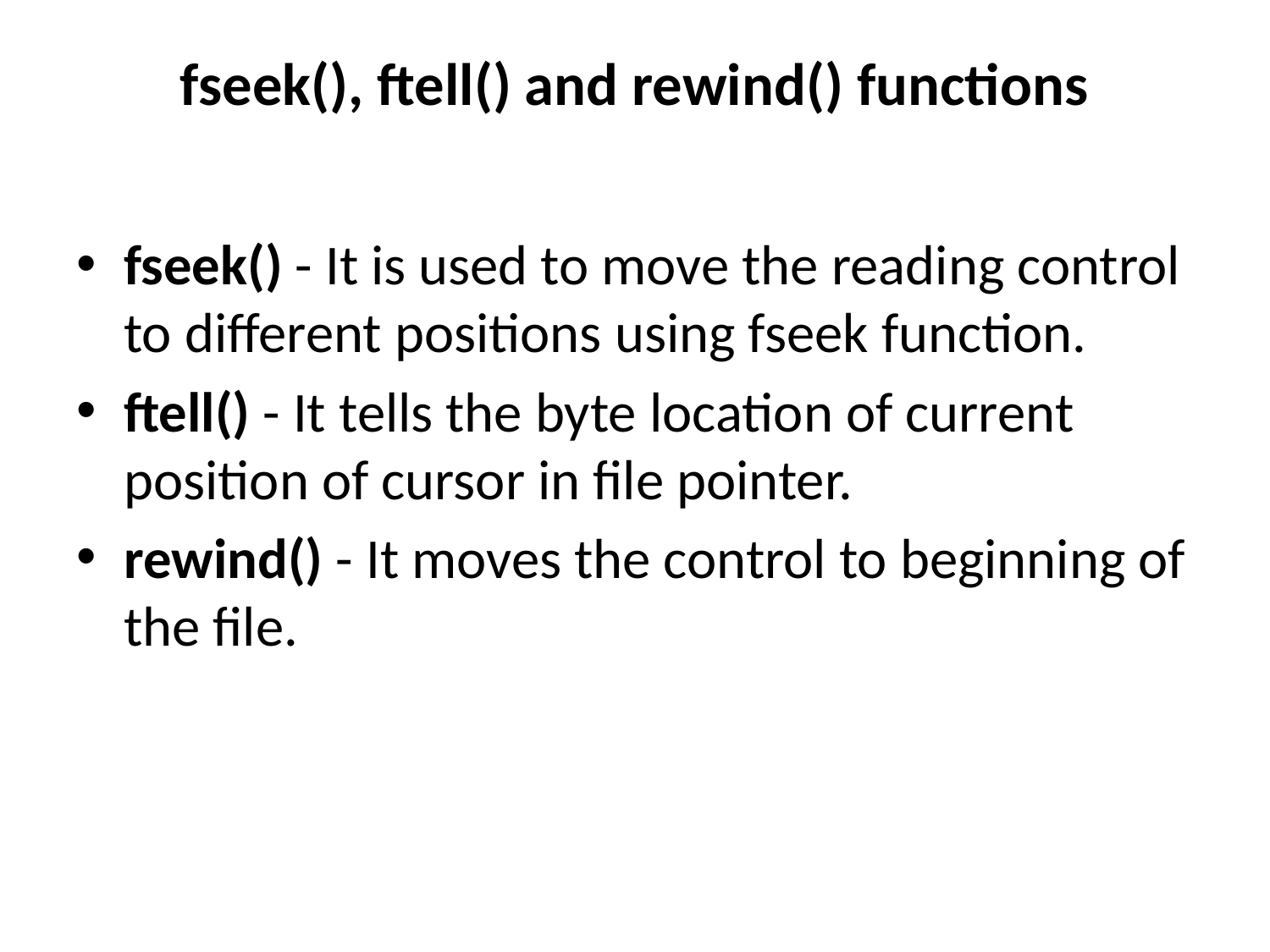

# fseek(), ftell() and rewind() functions
fseek() - It is used to move the reading control to different positions using fseek function.
ftell() - It tells the byte location of current position of cursor in file pointer.
rewind() - It moves the control to beginning of the file.